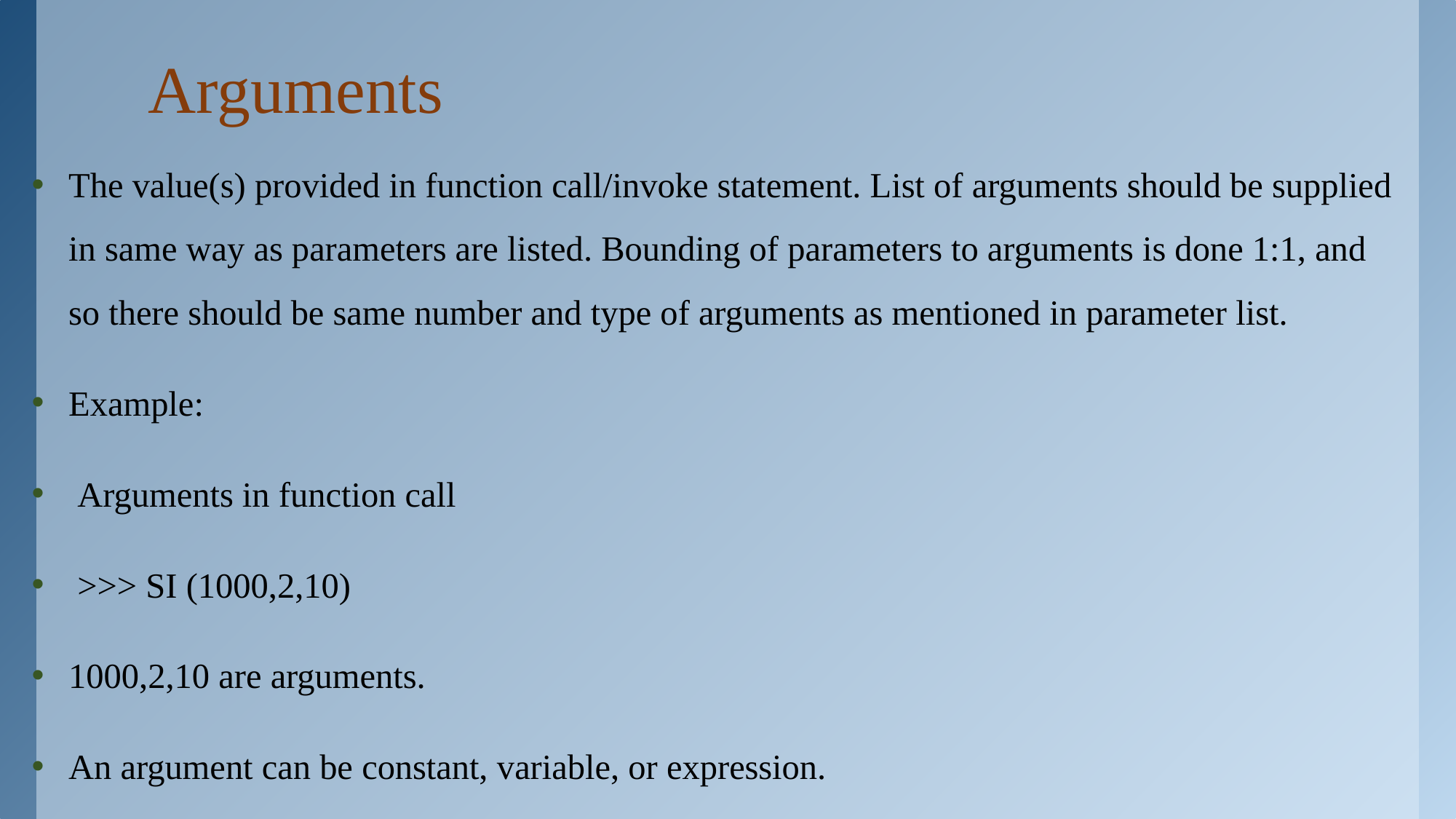

# Arguments
The value(s) provided in function call/invoke statement. List of arguments should be supplied in same way as parameters are listed. Bounding of parameters to arguments is done 1:1, and so there should be same number and type of arguments as mentioned in parameter list.
Example:
 Arguments in function call
 >>> SI (1000,2,10)
1000,2,10 are arguments.
An argument can be constant, variable, or expression.